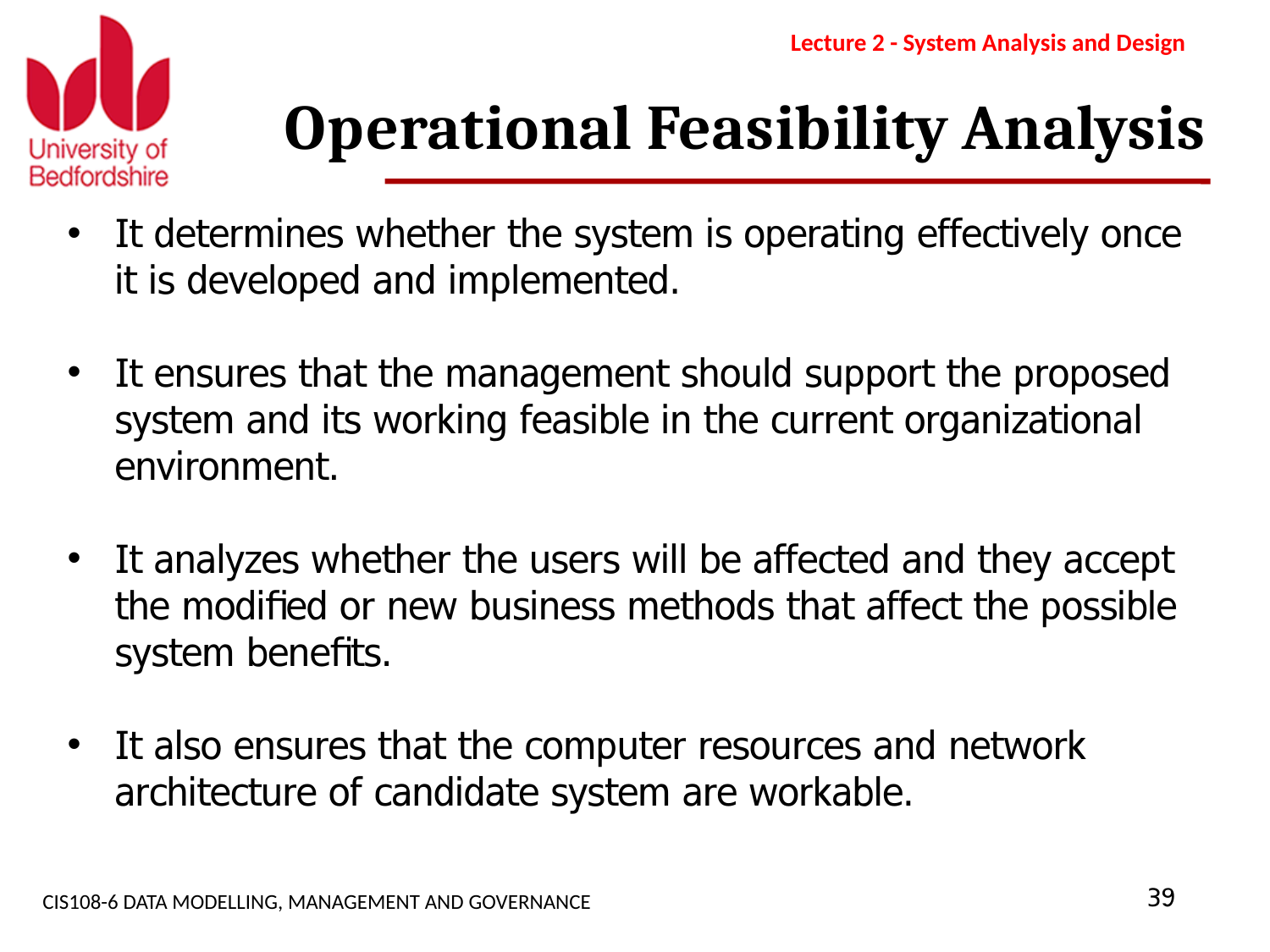

Lecture 2 - System Analysis and Design
# Operational Feasibility Analysis
It determines whether the system is operating effectively once it is developed and implemented.

It ensures that the management should support the proposed system and its working feasible in the current organizational environment.

It analyzes whether the users will be affected and they accept the modified or new business methods that affect the possible system benefits.

It also ensures that the computer resources and network architecture of candidate system are workable.
CIS108-6 DATA MODELLING, MANAGEMENT AND GOVERNANCE